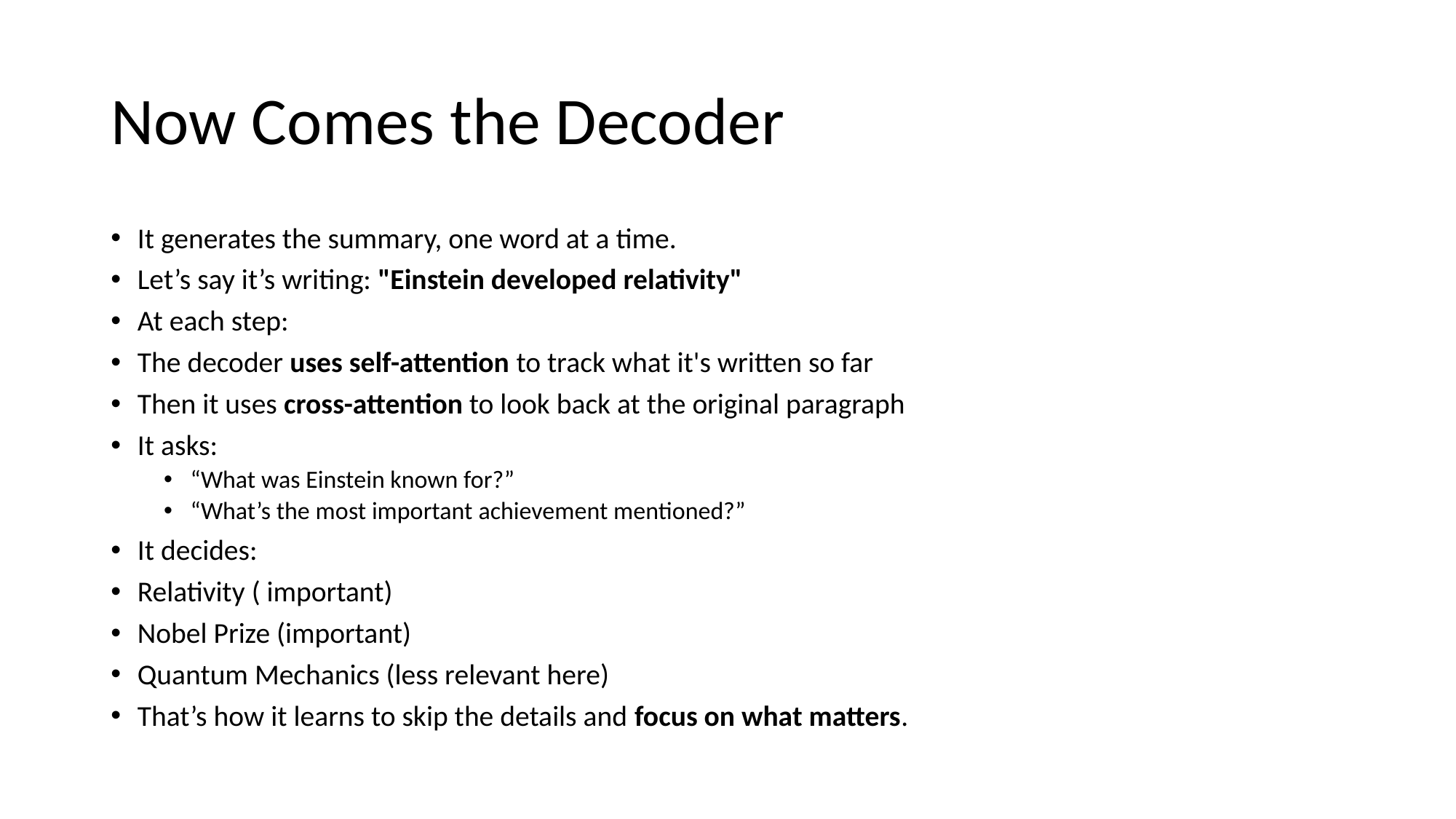

# Now Comes the Decoder
It generates the summary, one word at a time.
Let’s say it’s writing: "Einstein developed relativity"
At each step:
The decoder uses self-attention to track what it's written so far
Then it uses cross-attention to look back at the original paragraph
It asks:
“What was Einstein known for?”
“What’s the most important achievement mentioned?”
It decides:
Relativity ( important)
Nobel Prize (important)
Quantum Mechanics (less relevant here)
That’s how it learns to skip the details and focus on what matters.